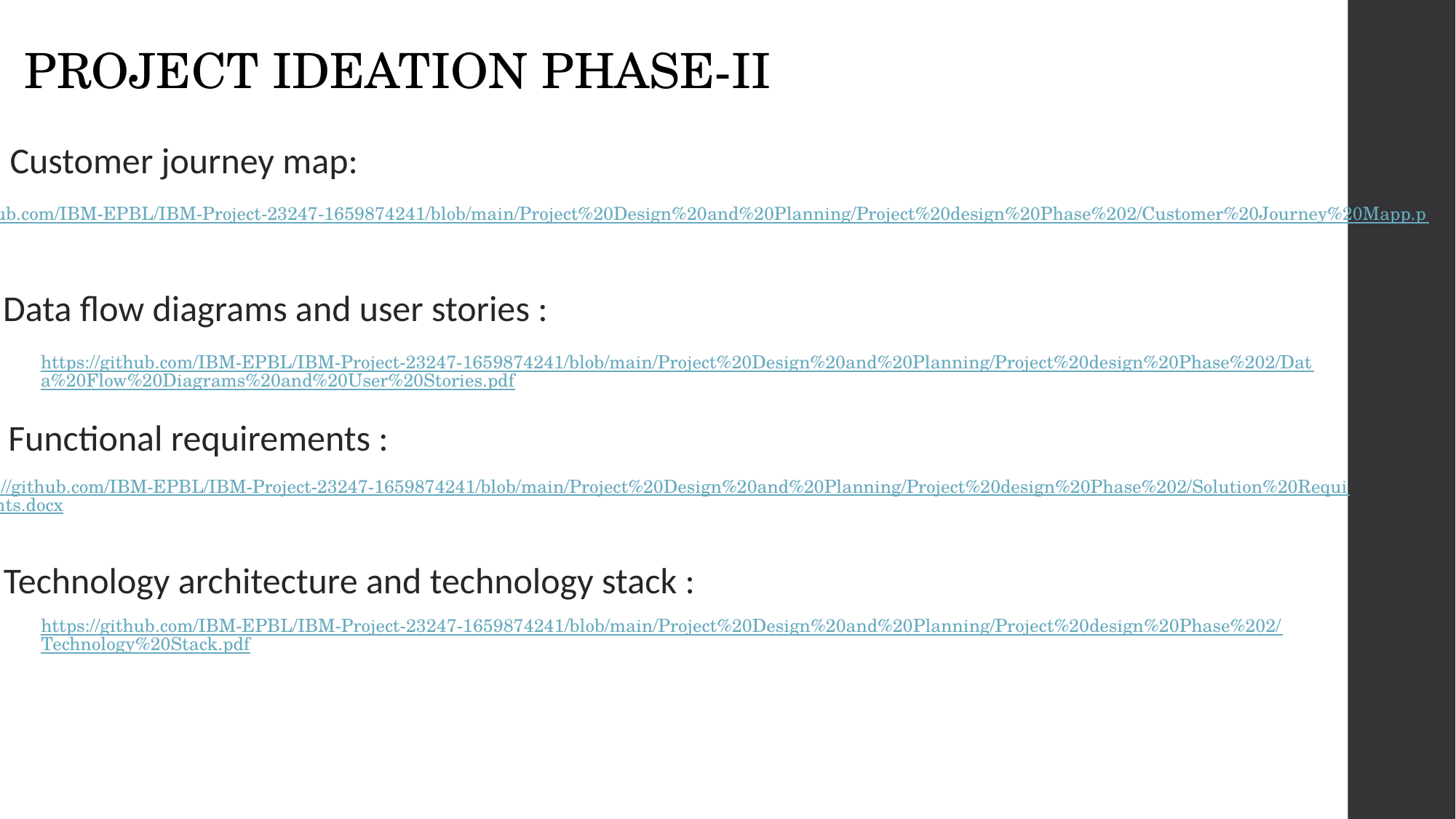

PROJECT IDEATION PHASE-II
Customer journey map:
https://github.com/IBM-EPBL/IBM-Project-23247-1659874241/blob/main/Project%20Design%20and%20Planning/Project%20design%20Phase%202/Customer%20Journey%20Mapp.pdf
Data flow diagrams and user stories :
https://github.com/IBM-EPBL/IBM-Project-23247-1659874241/blob/main/Project%20Design%20and%20Planning/Project%20design%20Phase%202/Data%20Flow%20Diagrams%20and%20User%20Stories.pdf
Functional requirements :
https://github.com/IBM-EPBL/IBM-Project-23247-1659874241/blob/main/Project%20Design%20and%20Planning/Project%20design%20Phase%202/Solution%20Requirements.docx
Technology architecture and technology stack :
https://github.com/IBM-EPBL/IBM-Project-23247-1659874241/blob/main/Project%20Design%20and%20Planning/Project%20design%20Phase%202/Technology%20Stack.pdf